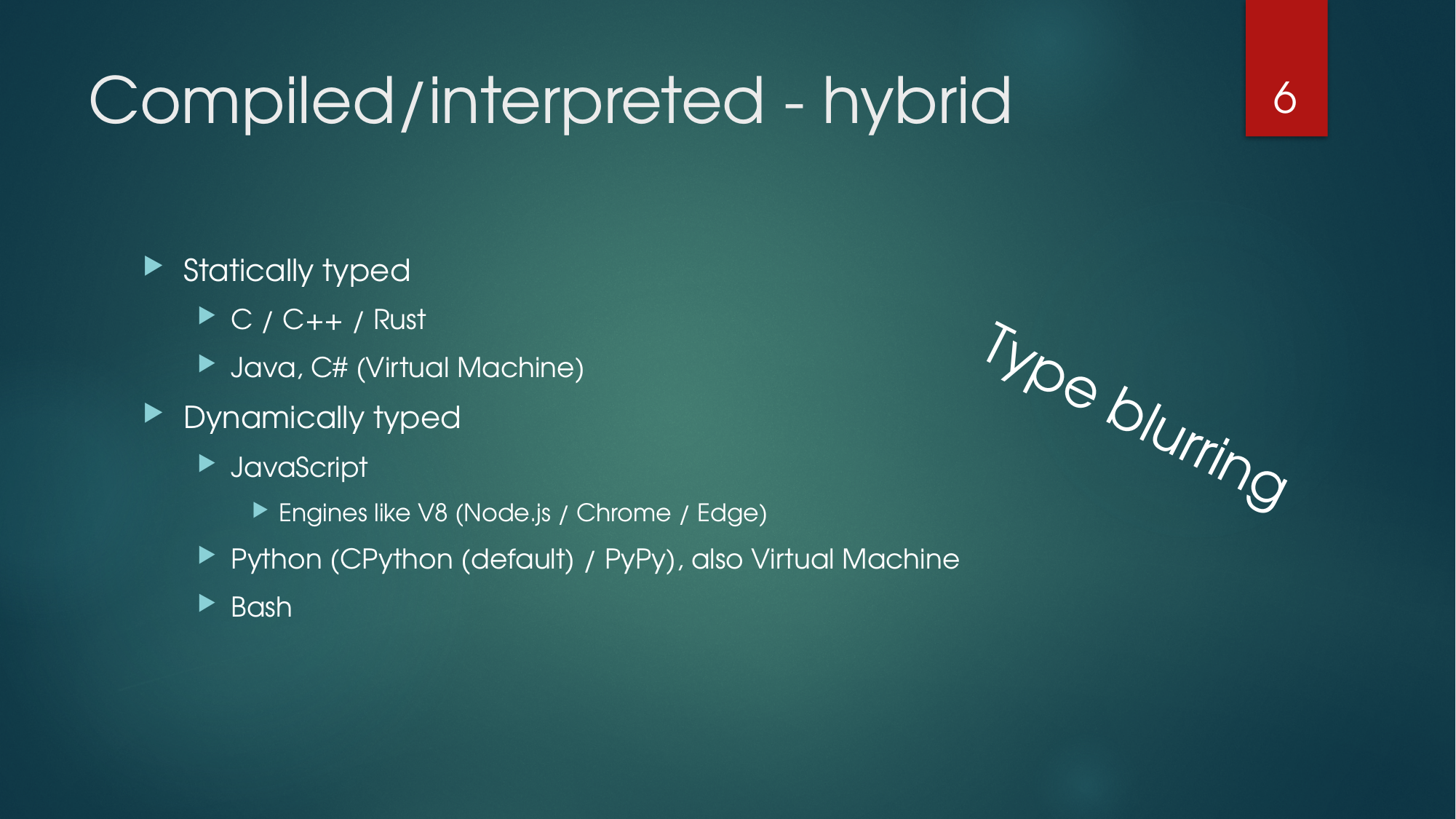

6
# Compiled/interpreted - hybrid
Statically typed
C / C++ / Rust
Java, C# (Virtual Machine)
Dynamically typed
JavaScript
Engines like V8 (Node.js / Chrome / Edge)
Python (CPython (default) / PyPy), also Virtual Machine
Bash

Type blurring